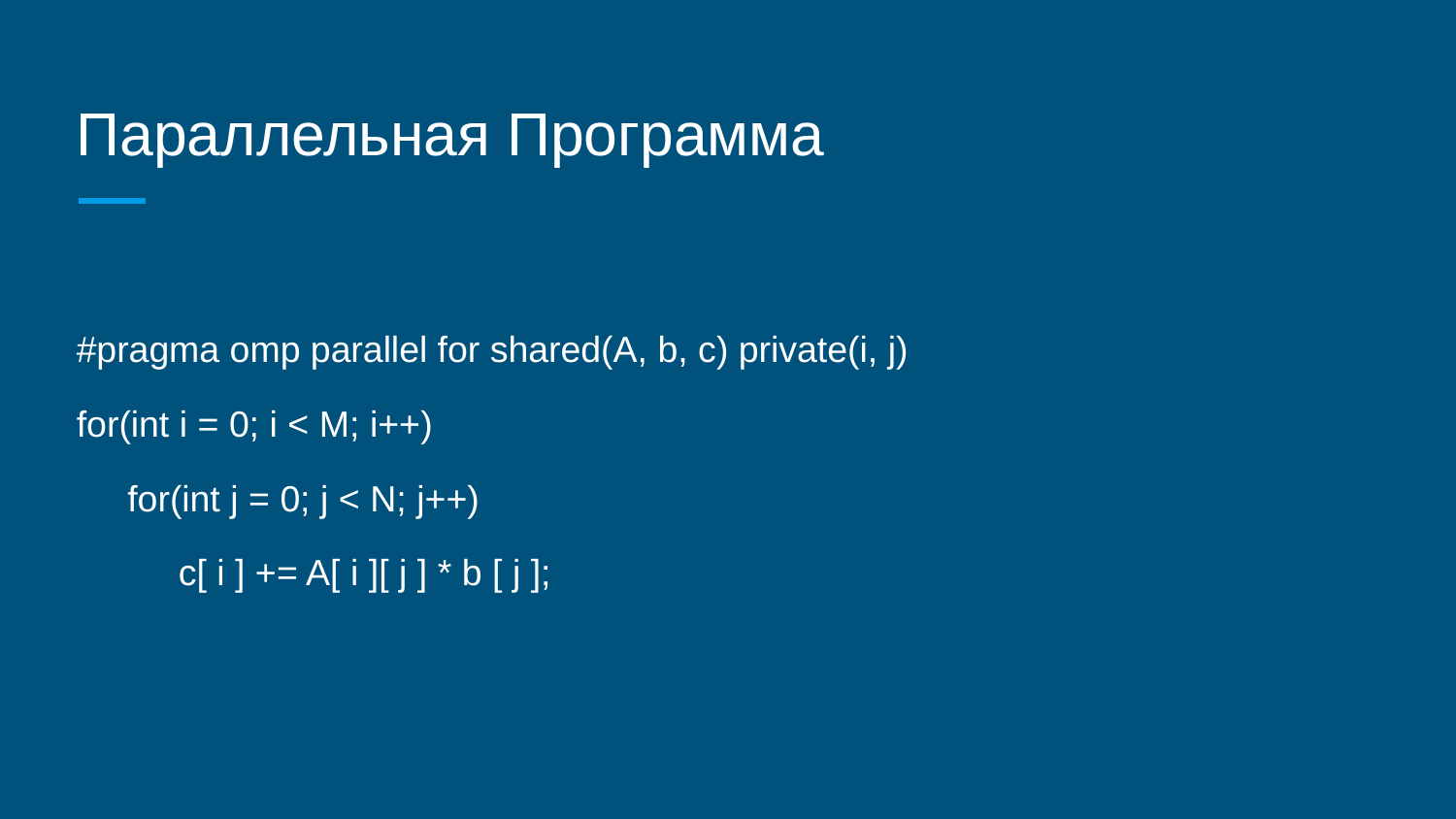

# Параллельная Программа

#pragma omp parallel for shared(A, b, c) private(i, j)
for(int i = 0; i < M; i++)
     for(int j = 0; j < N; j++)
          c[ i ] += A[ i ][ j ] * b [ j ];